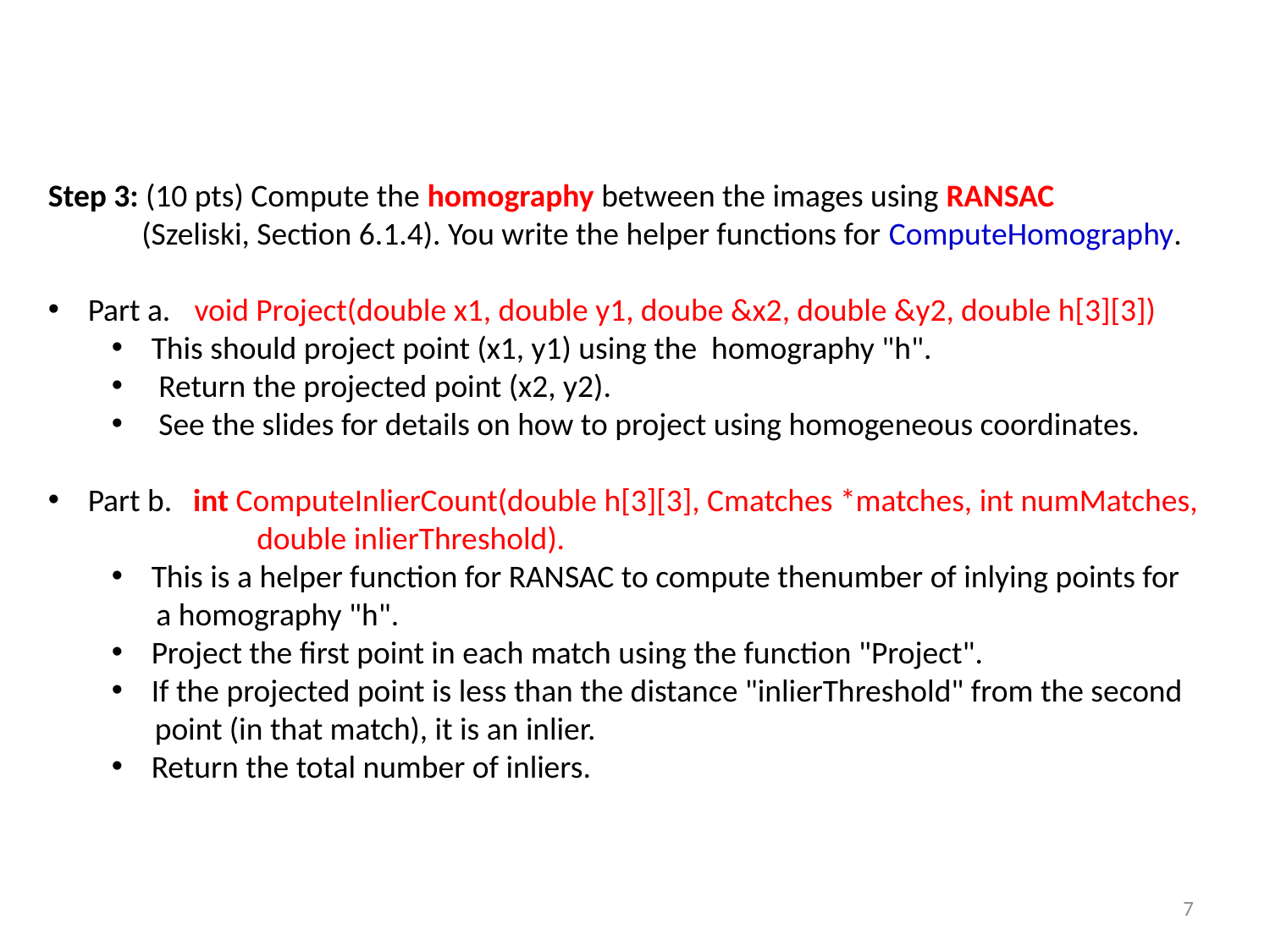

Step 3: (10 pts) Compute the homography between the images using RANSAC
             (Szeliski, Section 6.1.4). You write the helper functions for ComputeHomography.

Part a.       void Project(double x1, double y1, doube &x2, double &y2, double h[3][3])
This should project point (x1, y1) using the  homography "h".
 Return the projected point (x2, y2).
 See the slides for details on how to project using homogeneous coordinates.

Part b.      int ComputeInlierCount(double h[3][3], Cmatches *matches, int numMatches,
                             double inlierThreshold).
This is a helper function for RANSAC to compute thenumber of inlying points for
               a homography "h".
Project the first point in each match using the function "Project".
If the projected point is less than the distance "inlierThreshold" from the second
      point (in that match), it is an inlier.
Return the total number of inliers.

7